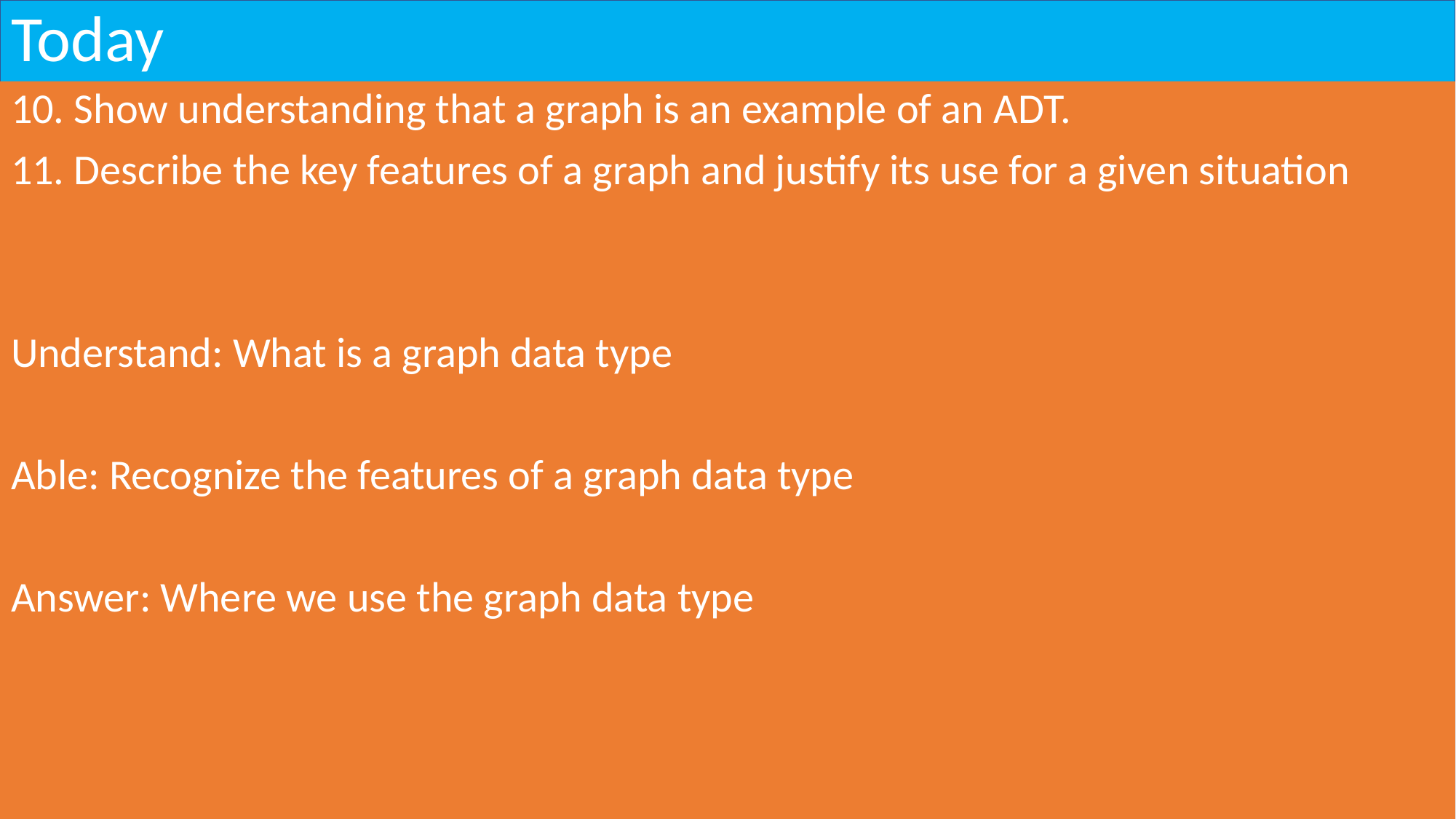

# Today
10. Show understanding that a graph is an example of an ADT.
11. Describe the key features of a graph and justify its use for a given situation

Understand: What is a graph data type

Able: Recognize the features of a graph data type

Answer: Where we use the graph data type